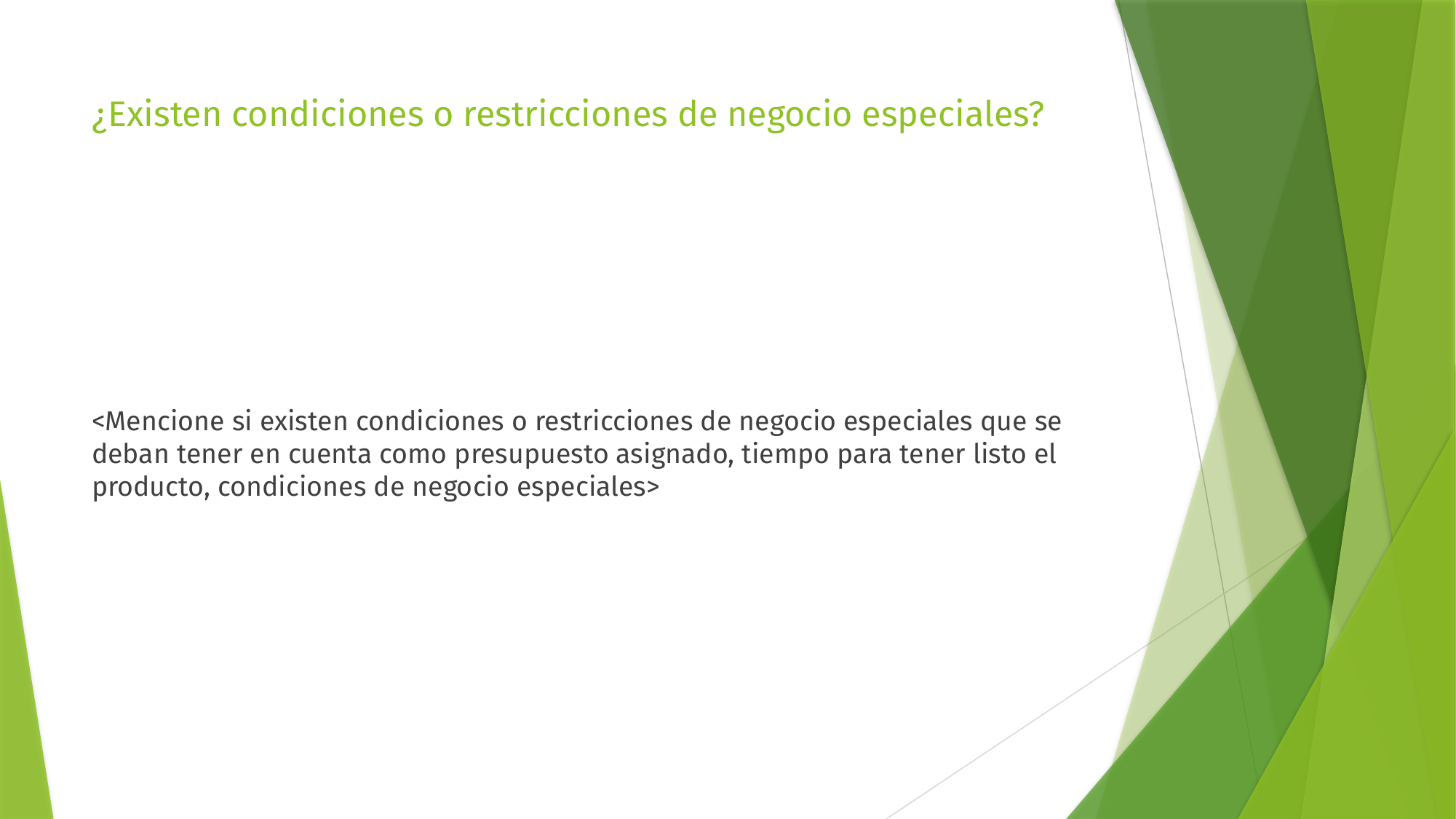

# ¿Existen condiciones o restricciones de negocio especiales?
<Mencione si existen condiciones o restricciones de negocio especiales que se deban tener en cuenta como presupuesto asignado, tiempo para tener listo el producto, condiciones de negocio especiales>